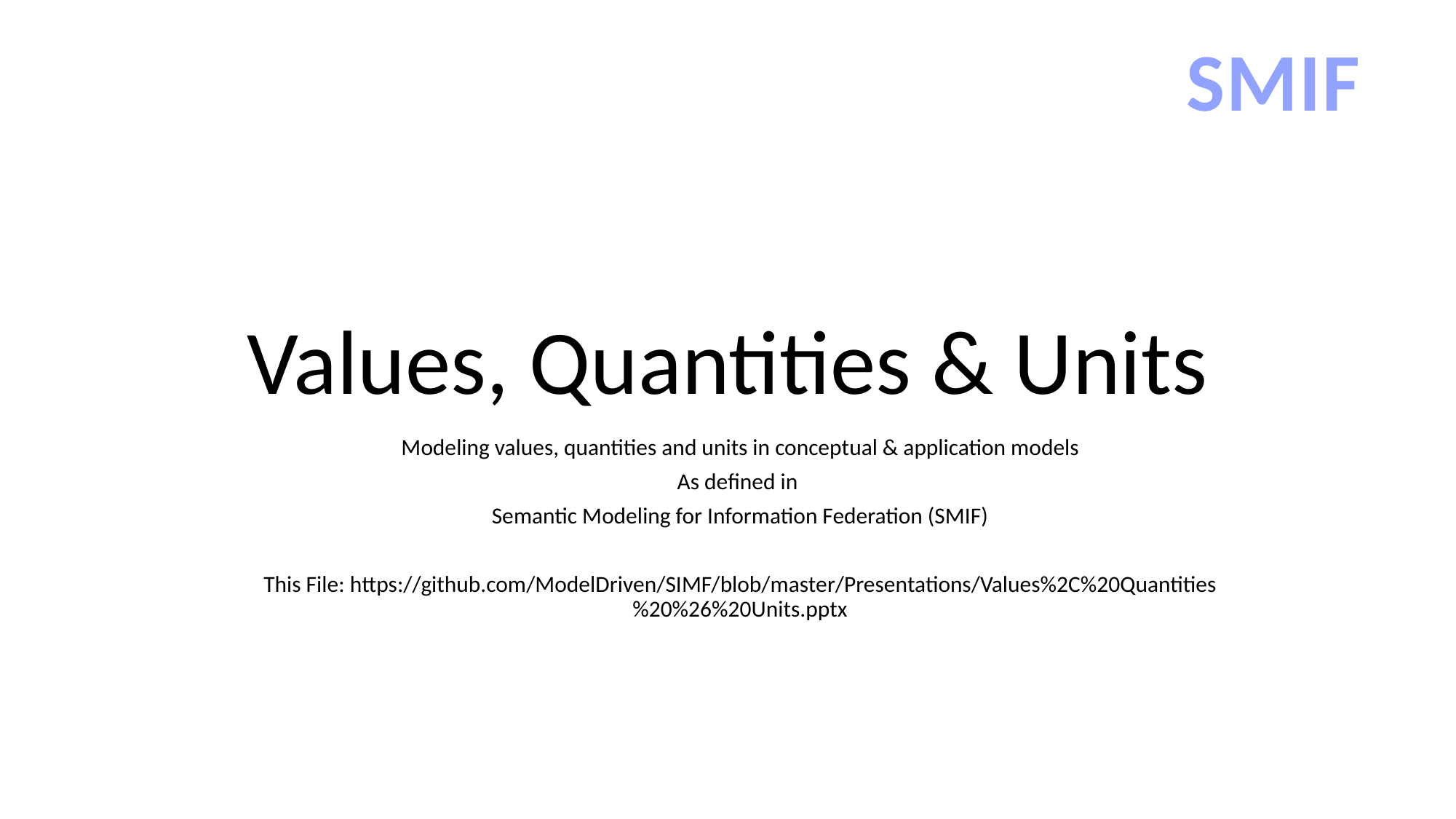

SMIF
# Values, Quantities & Units
Modeling values, quantities and units in conceptual & application models
As defined in
Semantic Modeling for Information Federation (SMIF)

This File: https://github.com/ModelDriven/SIMF/blob/master/Presentations/Values%2C%20Quantities%20%26%20Units.pptx